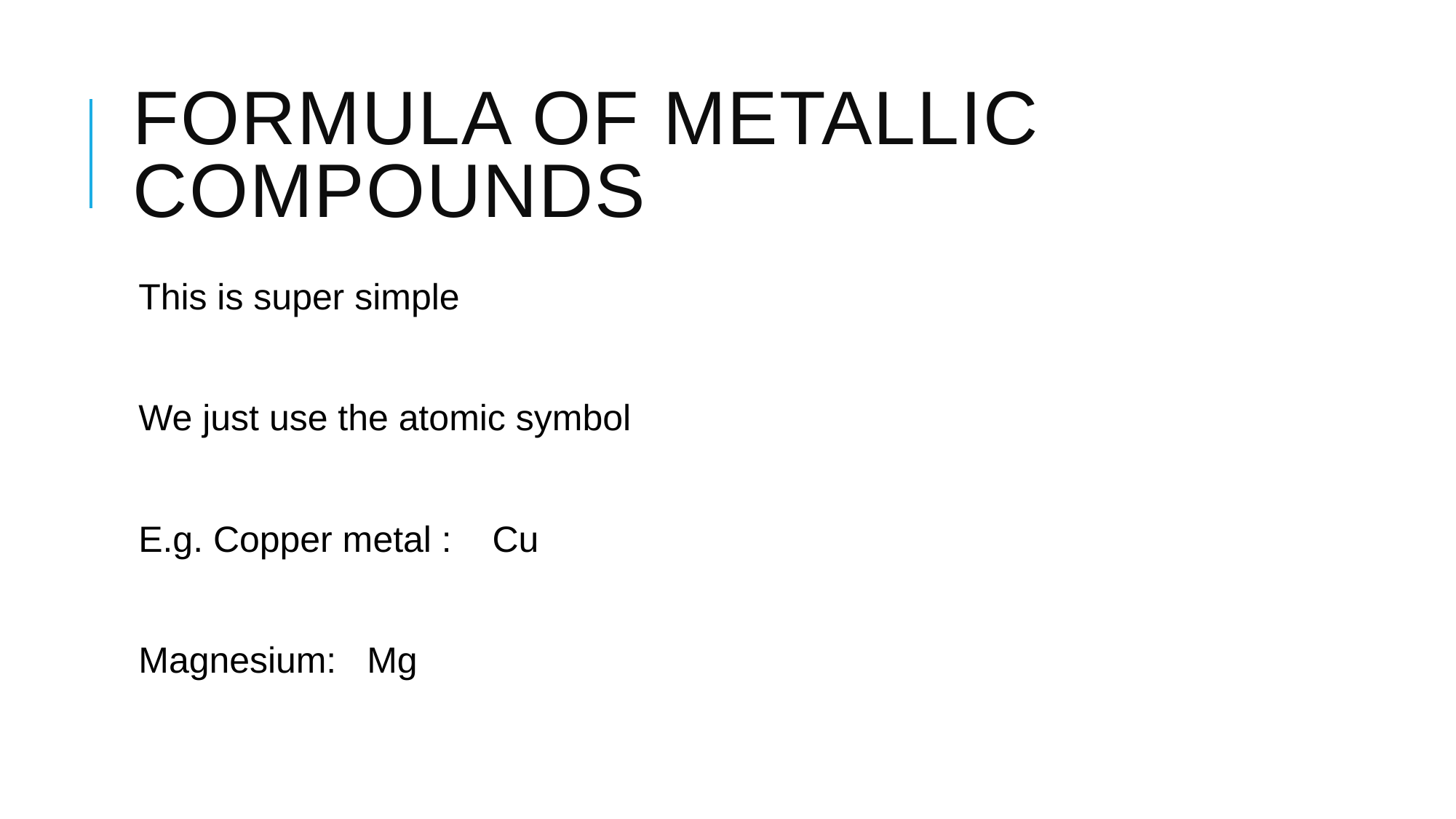

# Formula of Metallic compounds
This is super simple

We just use the atomic symbol

E.g. Copper metal :    Cu

Magnesium:   Mg